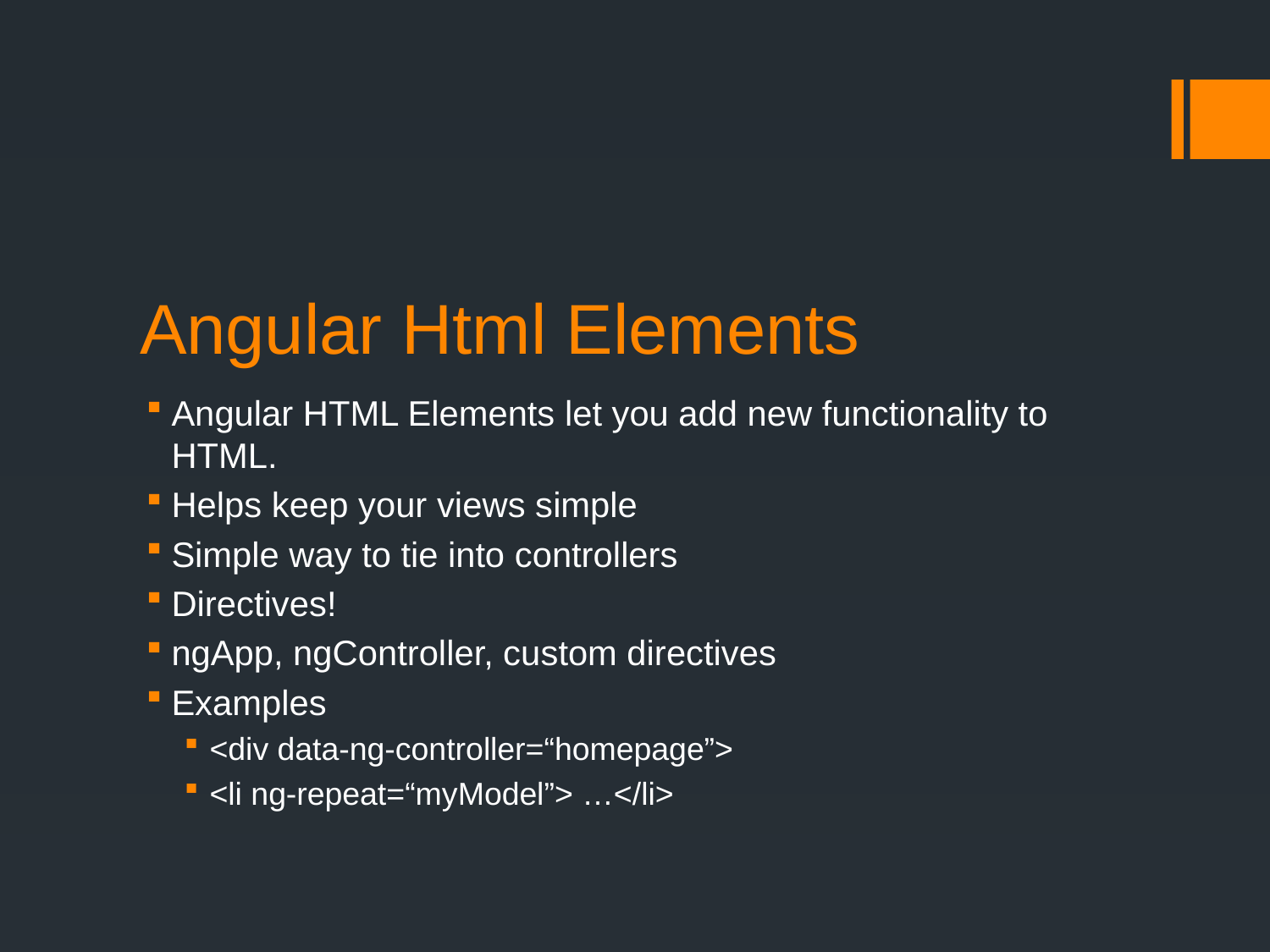

# Angular Html Elements
Angular HTML Elements let you add new functionality to HTML.
Helps keep your views simple
Simple way to tie into controllers
Directives!
ngApp, ngController, custom directives
Examples
<div data-ng-controller=“homepage”>
<li ng-repeat=“myModel”> …</li>